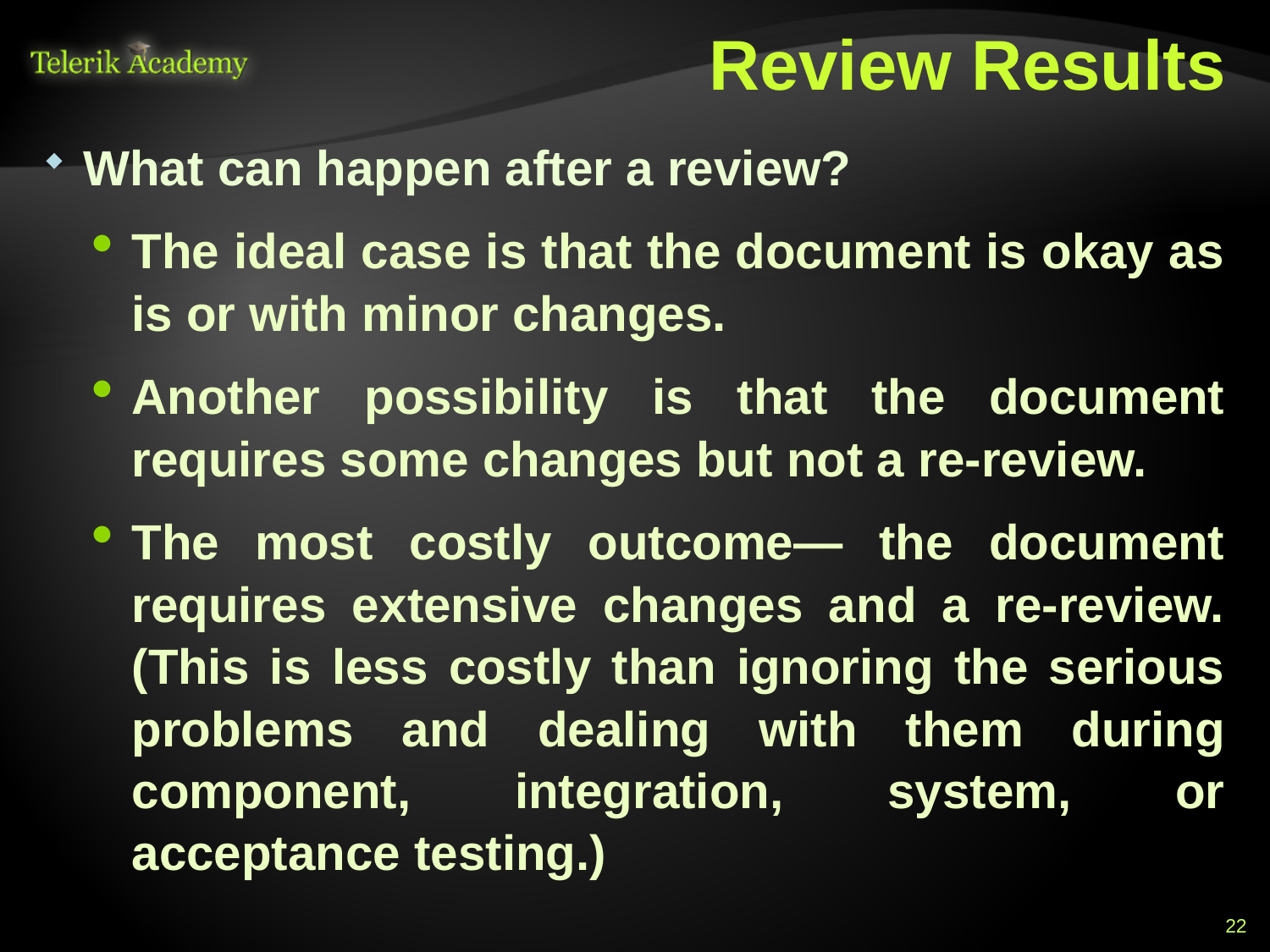

# Review Results
What can happen after a review?
The ideal case is that the document is okay as is or with minor changes.
Another possibility is that the document requires some changes but not a re-review.
The most costly outcome— the document requires extensive changes and a re-review. (This is less costly than ignoring the serious problems and dealing with them during component, integration, system, or acceptance testing.)
22